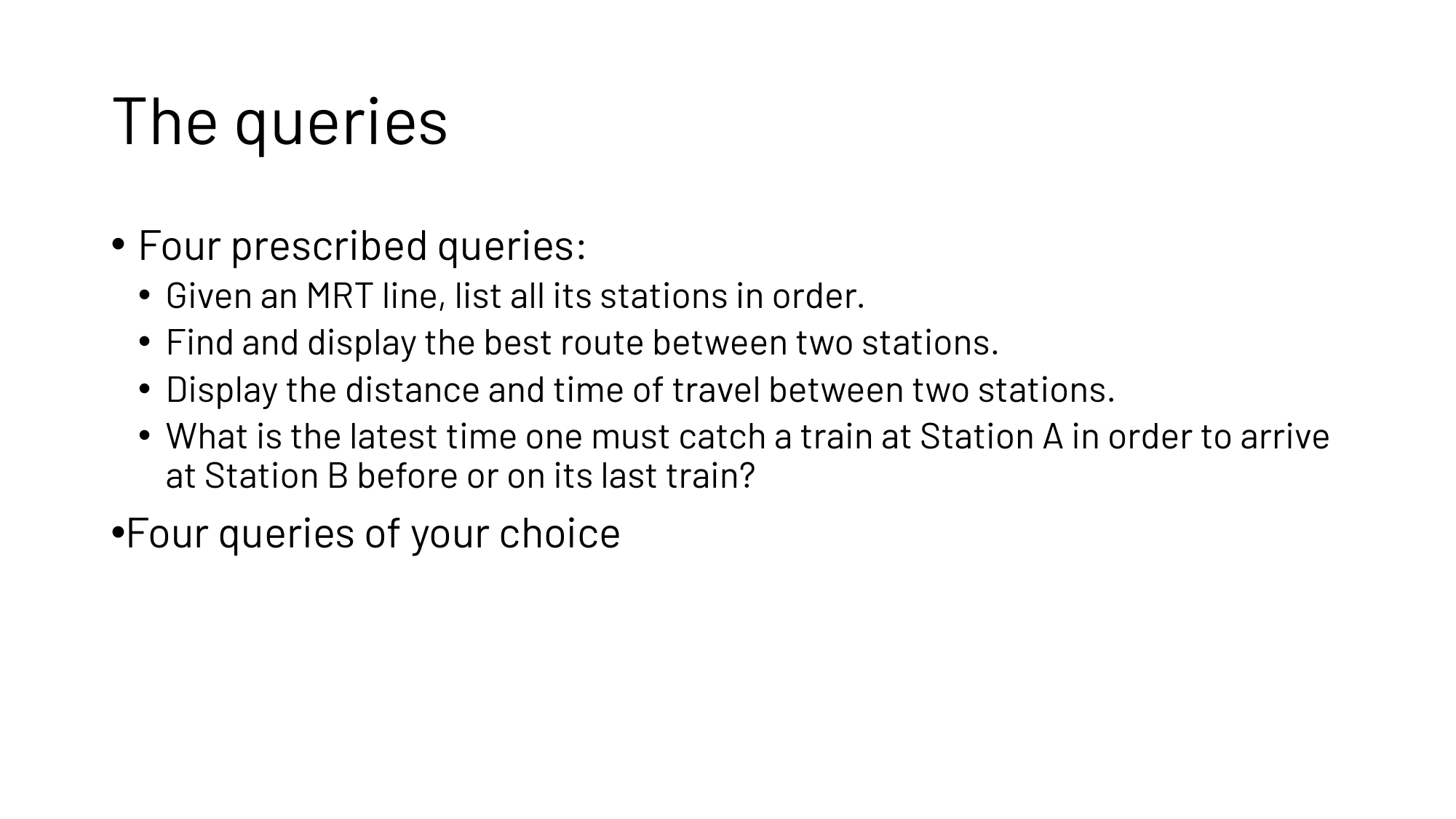

# The queries
Four prescribed queries:
Given an MRT line, list all its stations in order.
Find and display the best route between two stations.
Display the distance and time of travel between two stations.
What is the latest time one must catch a train at Station A in order to arrive at Station B before or on its last train?
Four queries of your choice